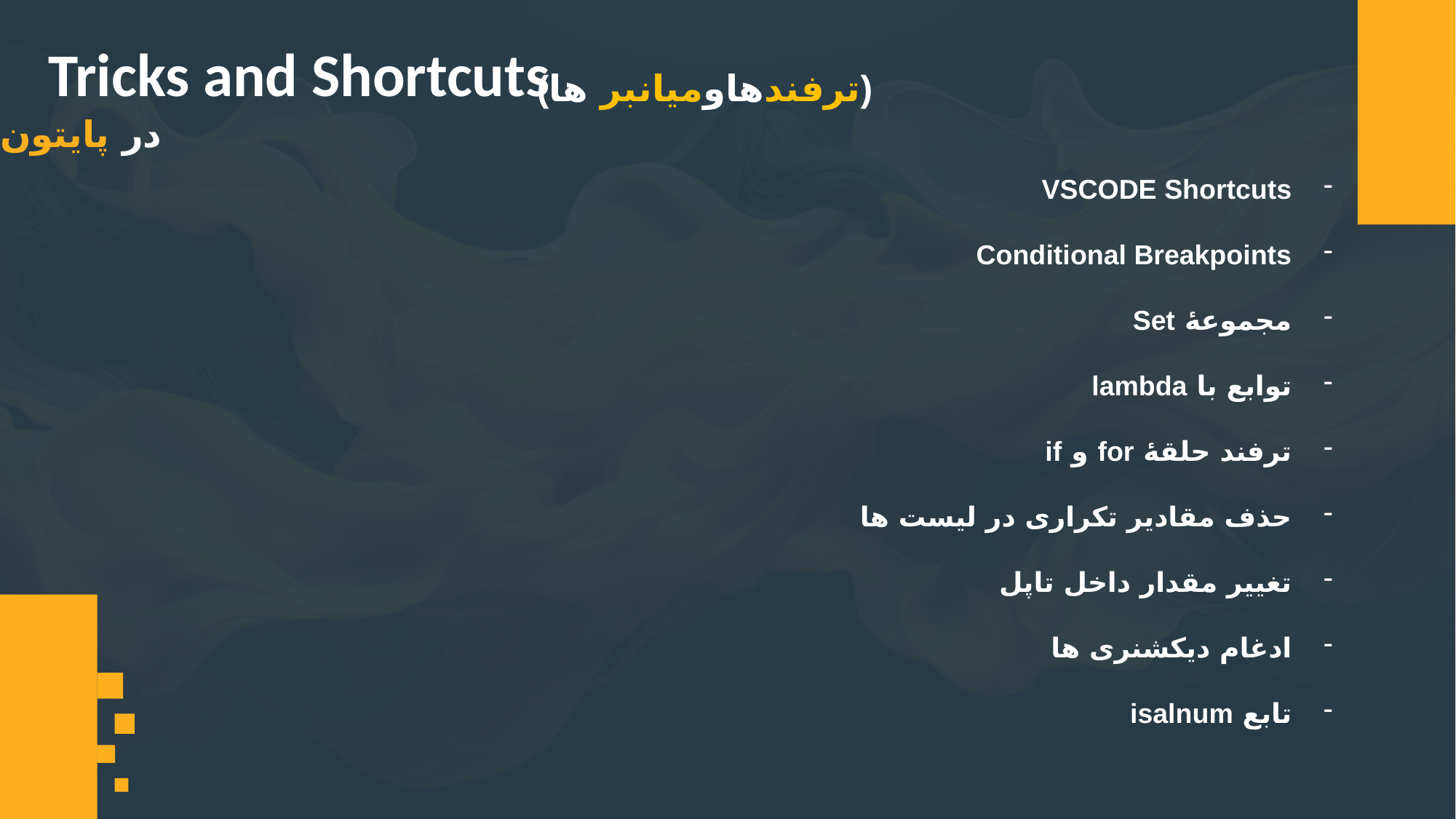

Tricks and Shortcuts
(ترفند‌هاومیانبر ها)
در پایتون
VSCODE Shortcuts
Conditional Breakpoints
مجموعۀ Set
توابع با lambda
ترفند حلقۀ for و if
حذف مقادیر تکراری در لیست ها
تغییر مقدار داخل تاپل
ادغام دیکشنری ها
تابع isalnum